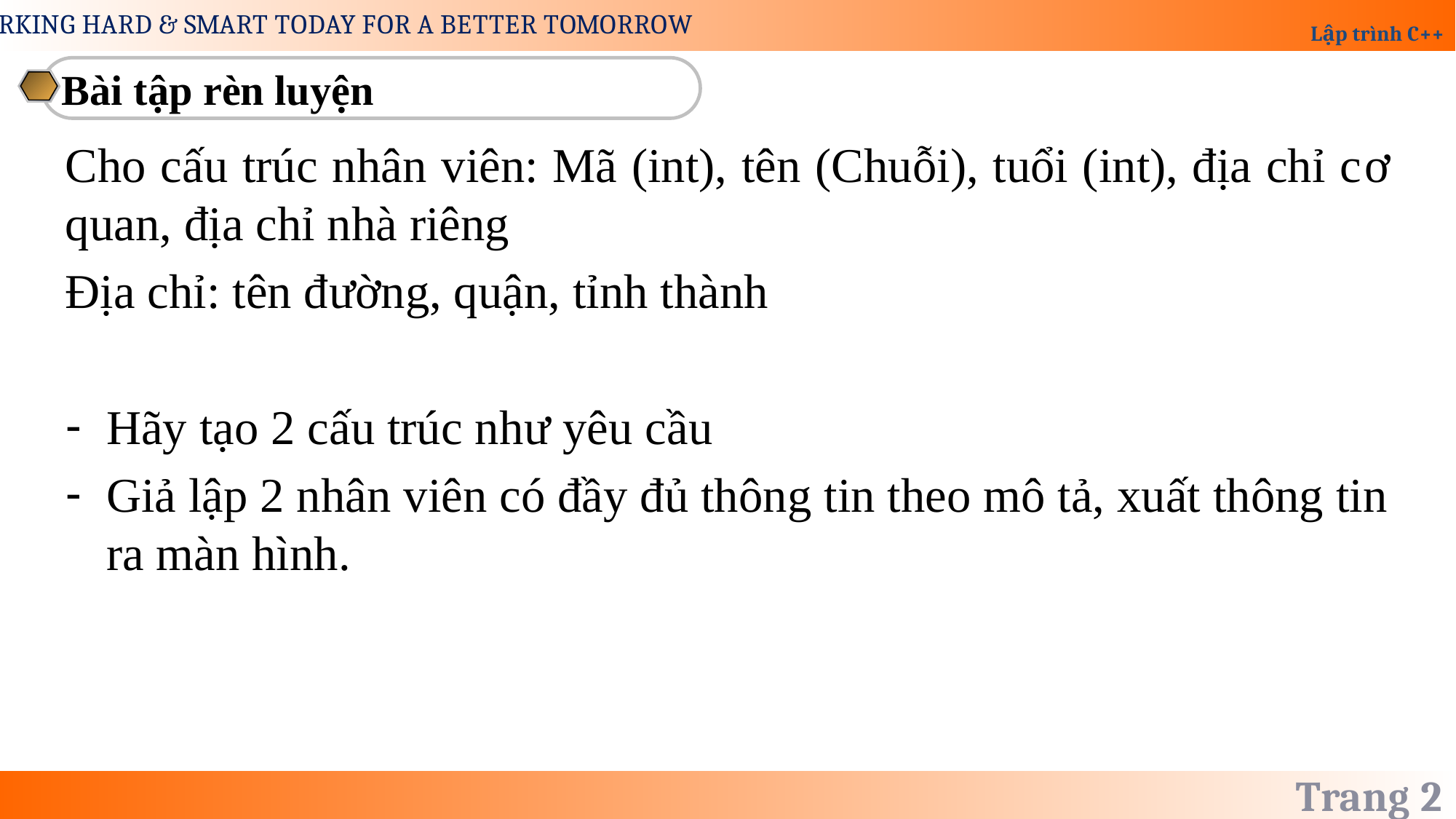

Bài tập rèn luyện

Cho cấu trúc nhân viên: Mã (int), tên (Chuỗi), tuổi (int), địa chỉ cơ quan, địa chỉ nhà riêng
Địa chỉ: tên đường, quận, tỉnh thành

Hãy tạo 2 cấu trúc như yêu cầu
Giả lập 2 nhân viên có đầy đủ thông tin theo mô tả, xuất thông tin ra màn hình.
Trang 2